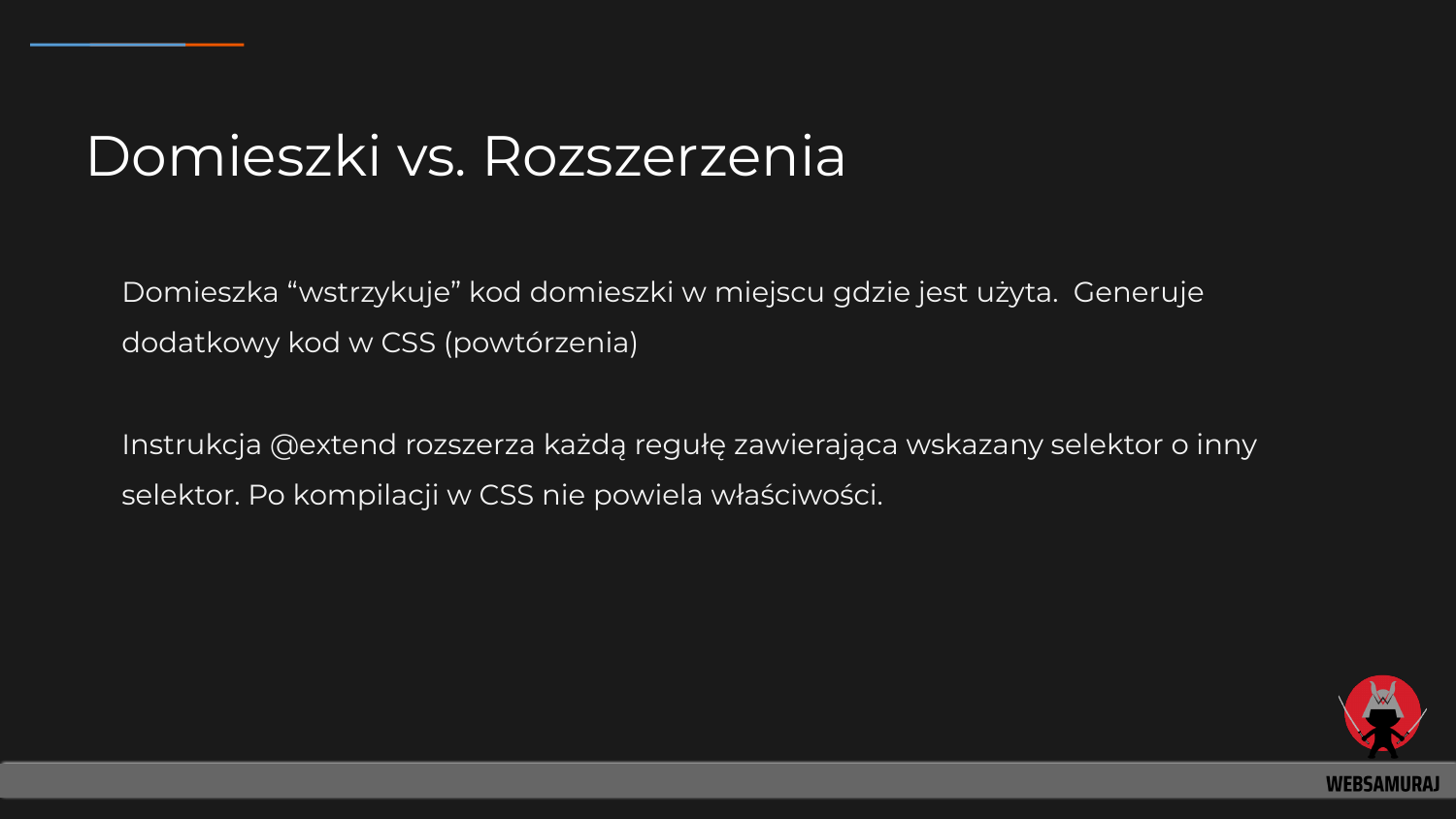

# Domieszki vs. Rozszerzenia
Domieszka “wstrzykuje” kod domieszki w miejscu gdzie jest użyta.  Generuje dodatkowy kod w CSS (powtórzenia)

Instrukcja @extend rozszerza każdą regułę zawierająca wskazany selektor o inny selektor. Po kompilacji w CSS nie powiela właściwości.